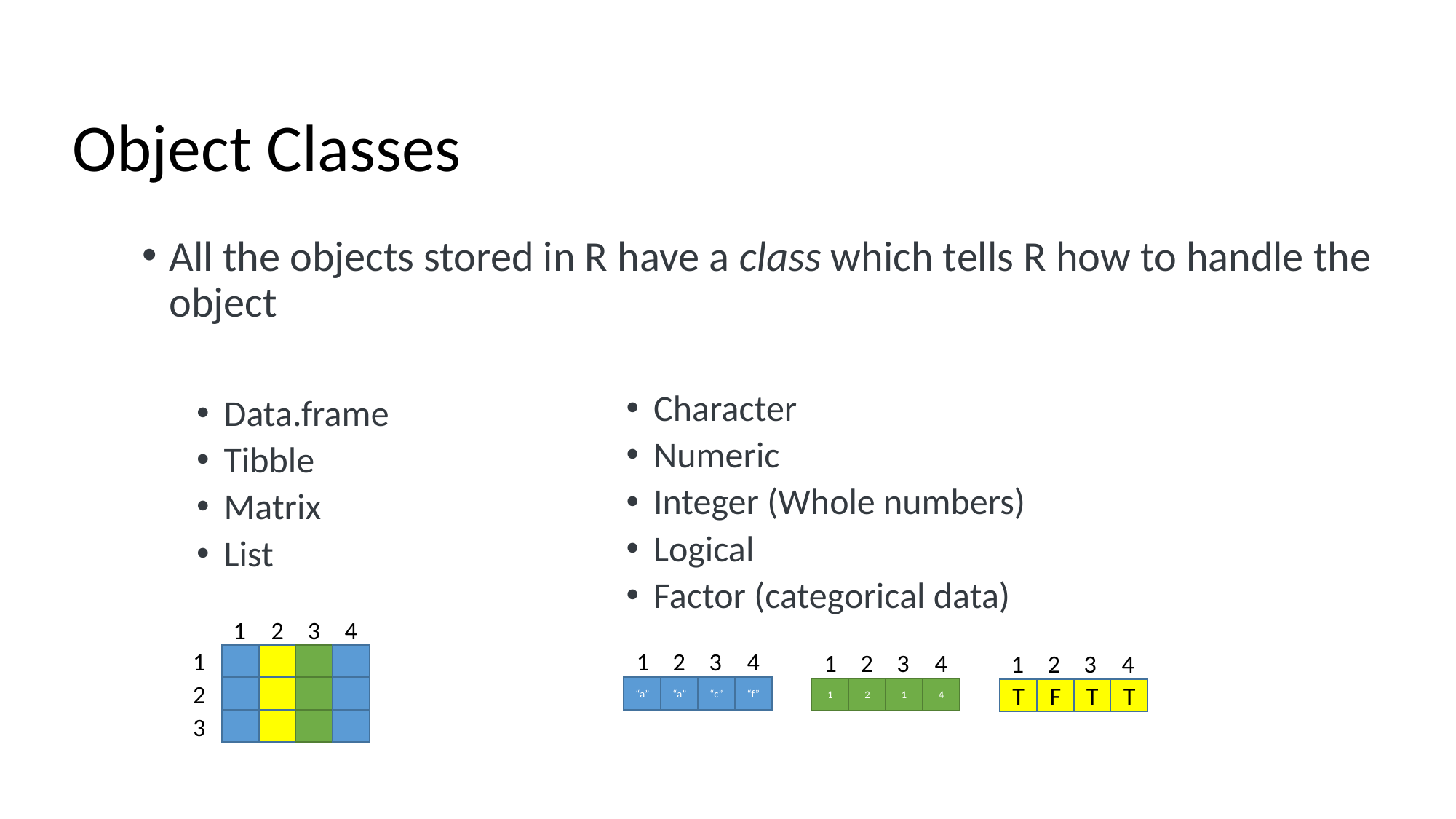

# Object Classes
All the objects stored in R have a class which tells R how to handle the object

Data.frame
Tibble
Matrix
List
Character
Numeric
Integer (Whole numbers)
Logical
Factor (categorical data)
1
2
3
4
1

2

3

2
3
4
1
“a”
“a”
“c”
“f”
2
3
4
1
1
2
1
4
2
3
4
1
T
F
T
T